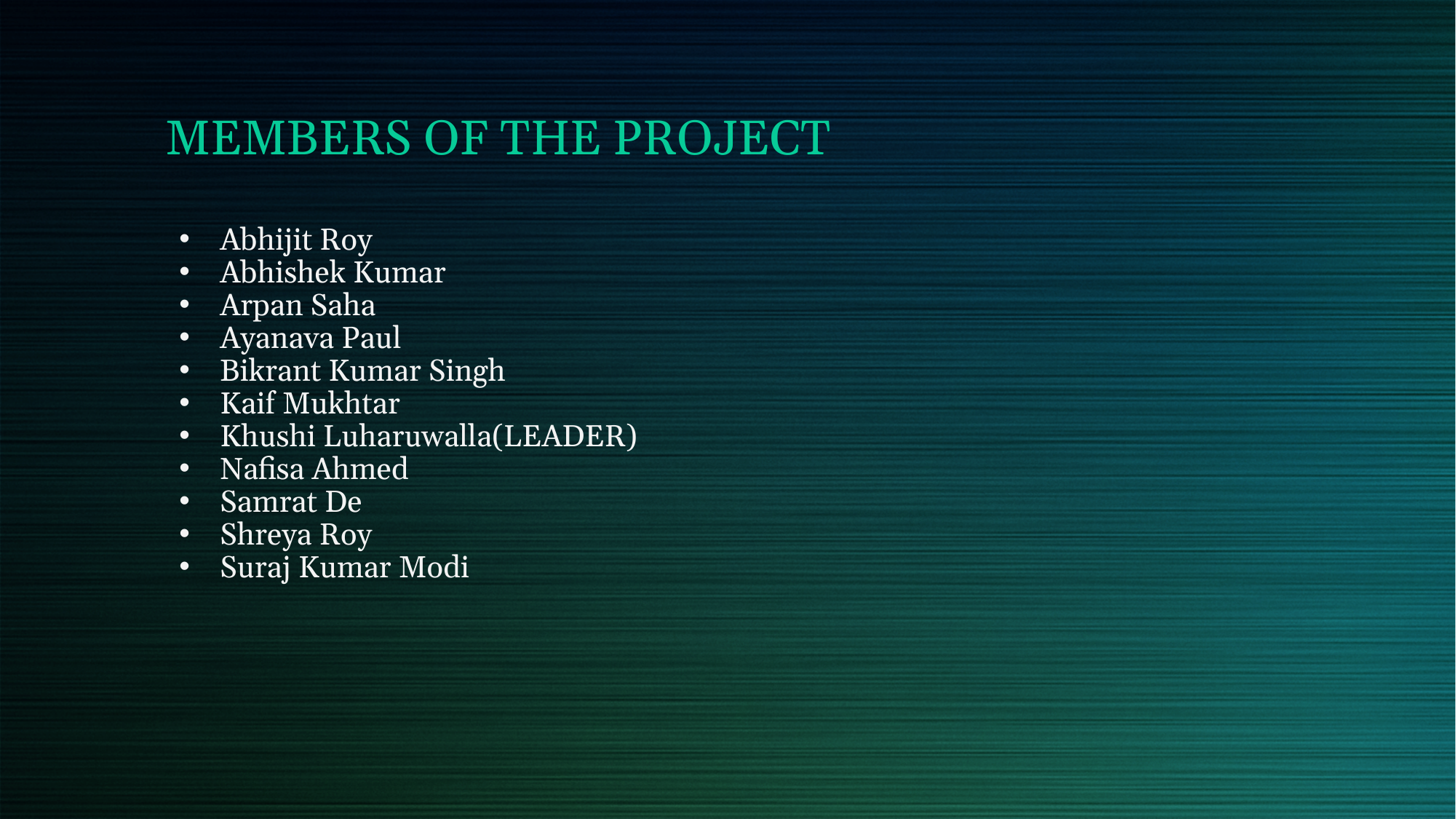

MEMBERS OF THE PROJECT
Abhijit Roy
Abhishek Kumar
Arpan Saha
Ayanava Paul
Bikrant Kumar Singh
Kaif Mukhtar
Khushi Luharuwalla(LEADER)
Nafisa Ahmed
Samrat De
Shreya Roy
Suraj Kumar Modi